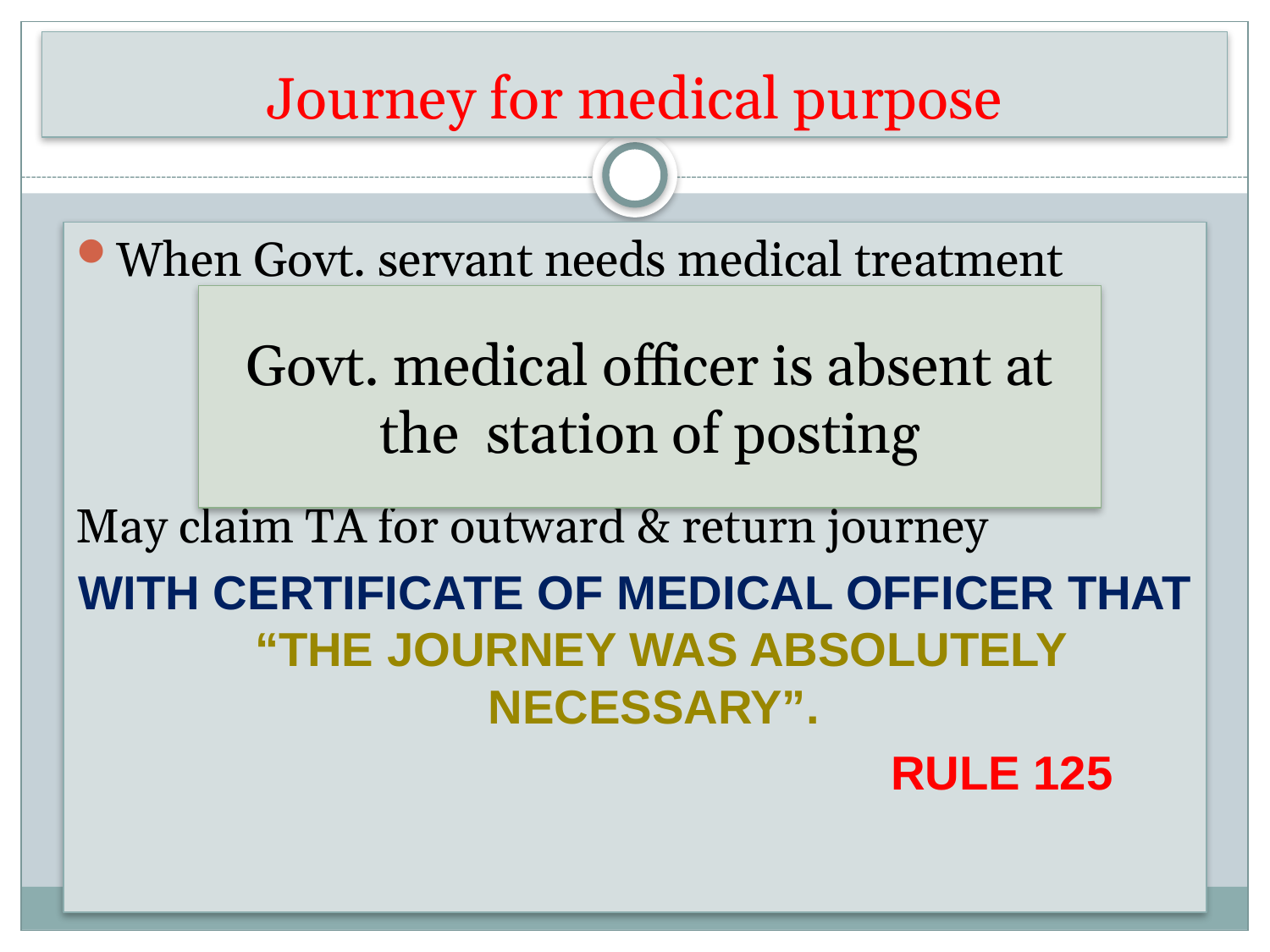

# Journey for medical purpose
When Govt. servant needs medical treatment

May claim TA for outward & return journey
WITH CERTIFICATE OF MEDICAL OFFICER THAT  “THE JOURNEY WAS ABSOLUTELY NECESSARY”.
                                                       RULE 125
Govt. medical officer is absent at the  station of posting